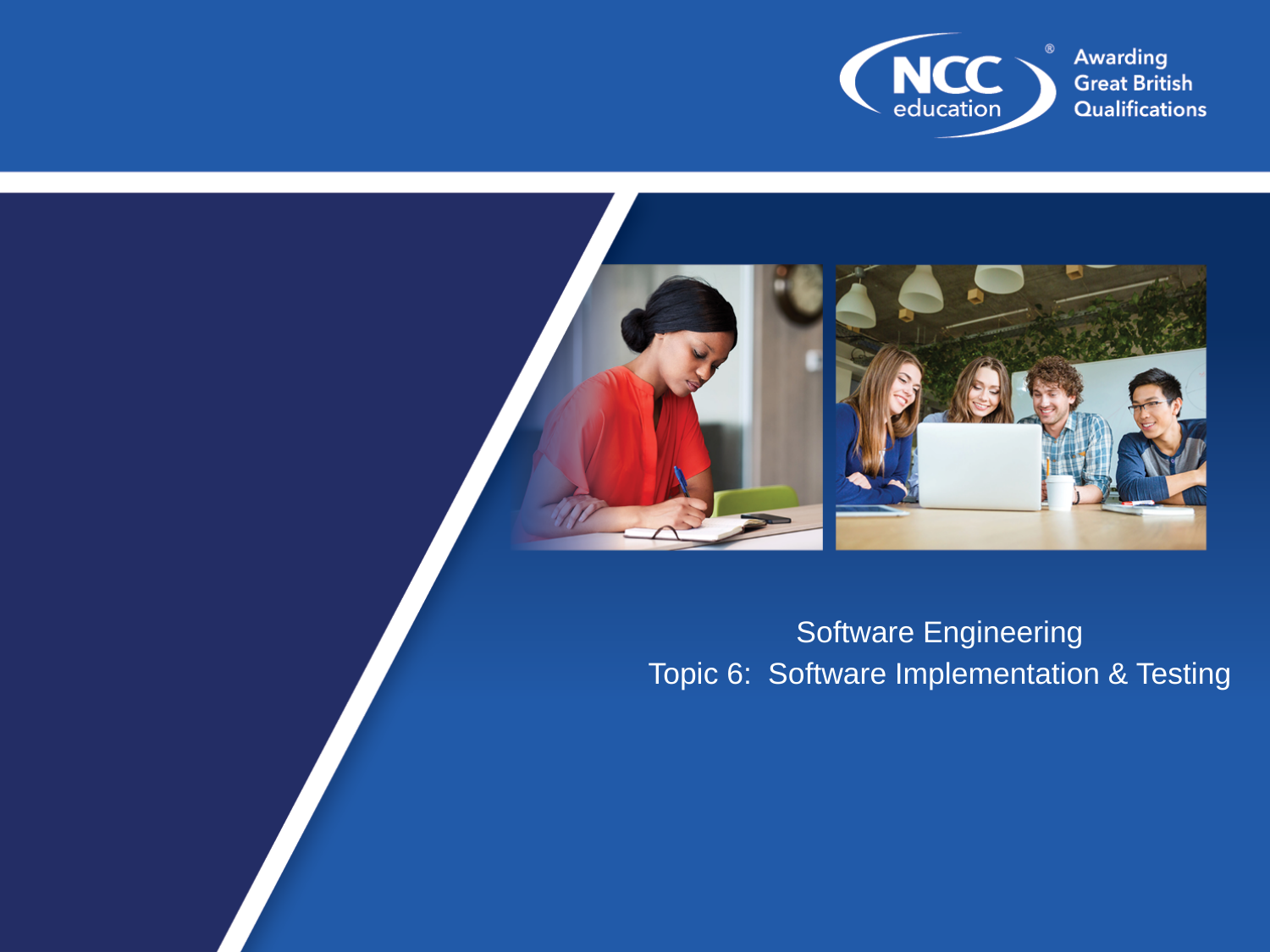

Software Engineering
Topic 6:  Software Implementation & Testing